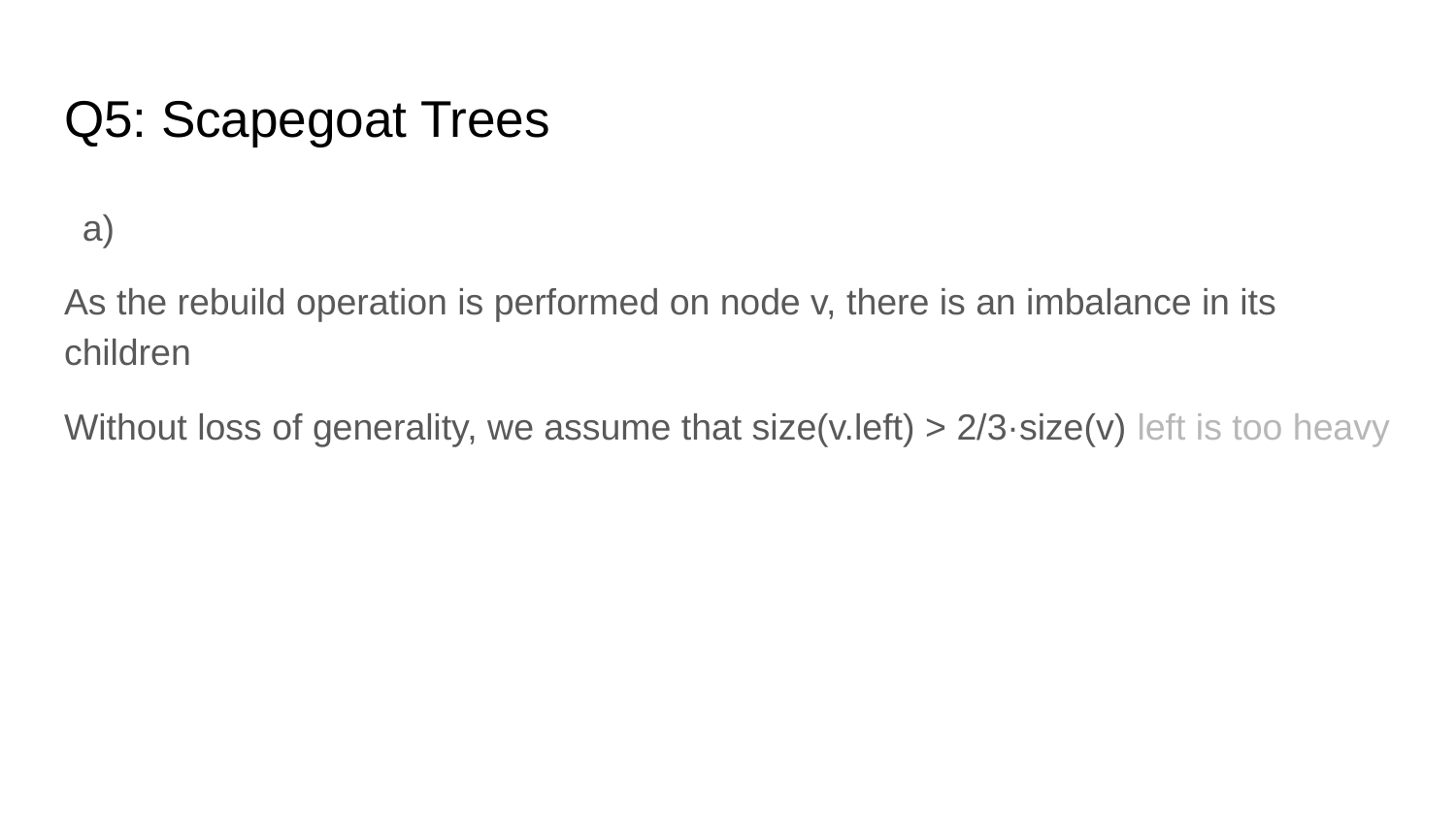

# Q5: Scapegoat Trees

As the rebuild operation is performed on node v, there is an imbalance in its children
Without loss of generality, we assume that size(v.left) > 2/3·size(v) left is too heavy